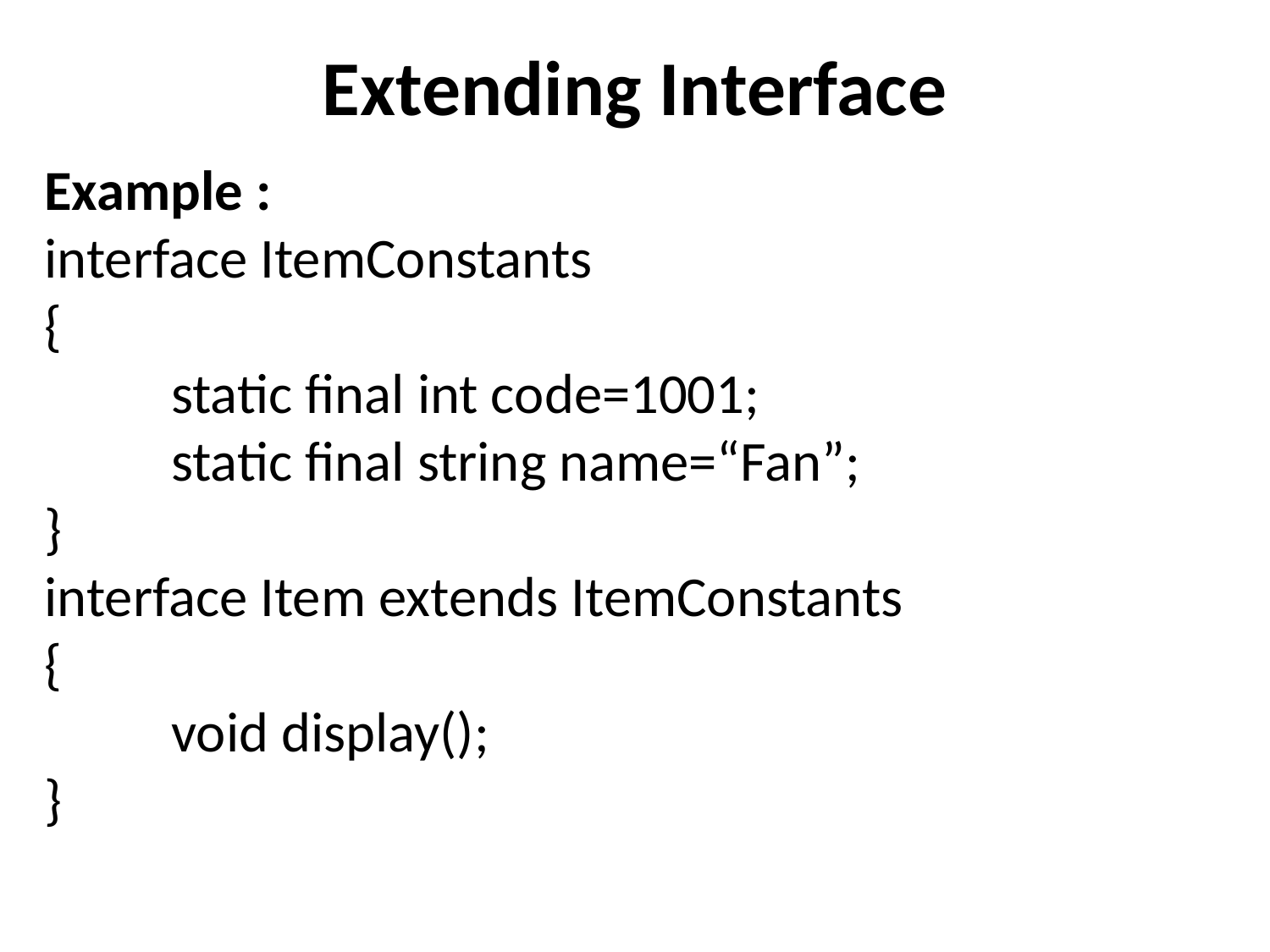

# Extending Interface
Example :
interface ItemConstants
{
	static final int code=1001;
	static final string name=“Fan”;
}
interface Item extends ItemConstants
{
	void display();
}